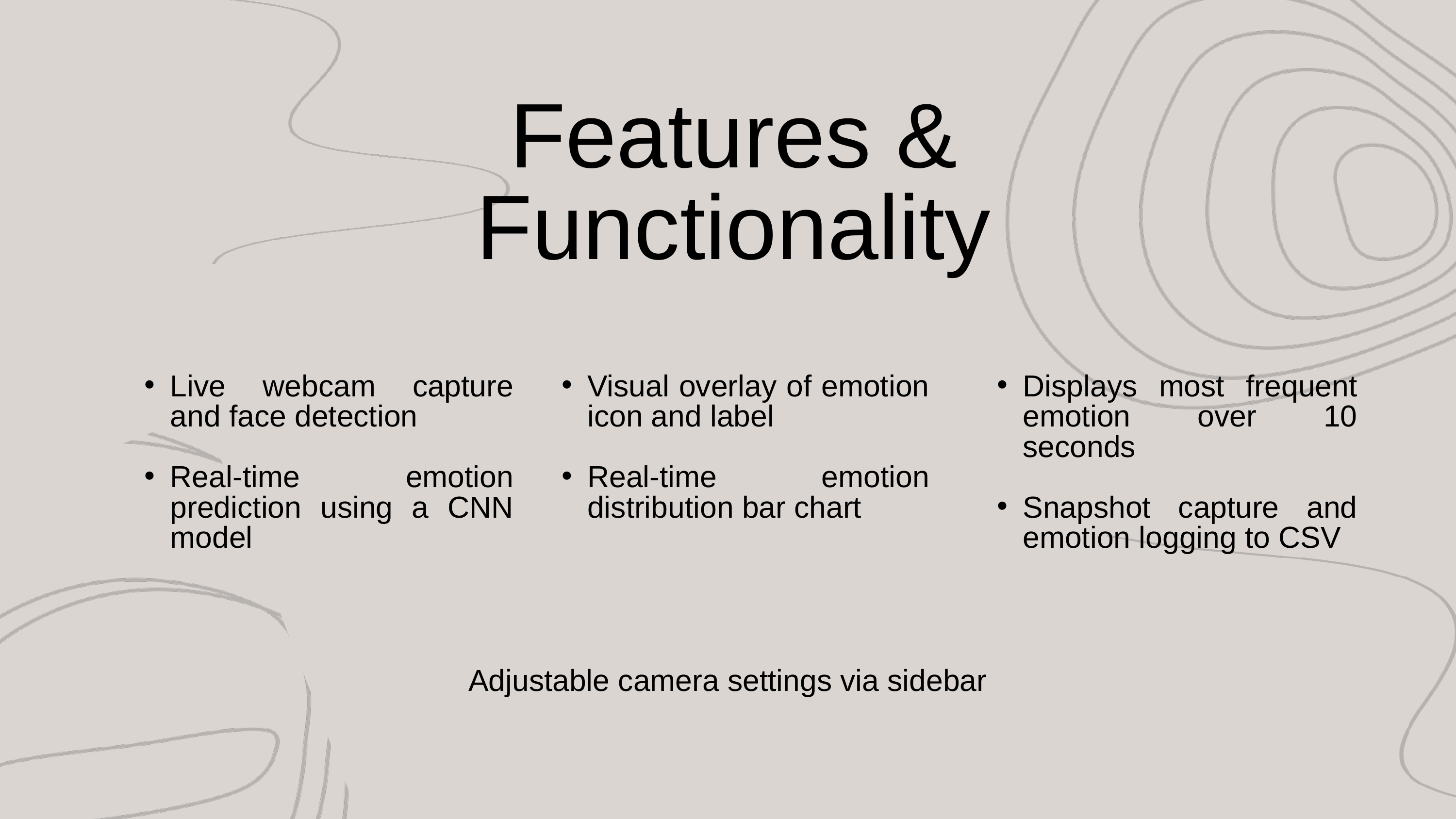

Features & Functionality
Live webcam capture and face detection

Real-time emotion prediction using a CNN model

Visual overlay of emotion icon and label

Real-time emotion distribution bar chart

Displays most frequent emotion over 10 seconds

Snapshot capture and emotion logging to CSV

Adjustable camera settings via sidebar